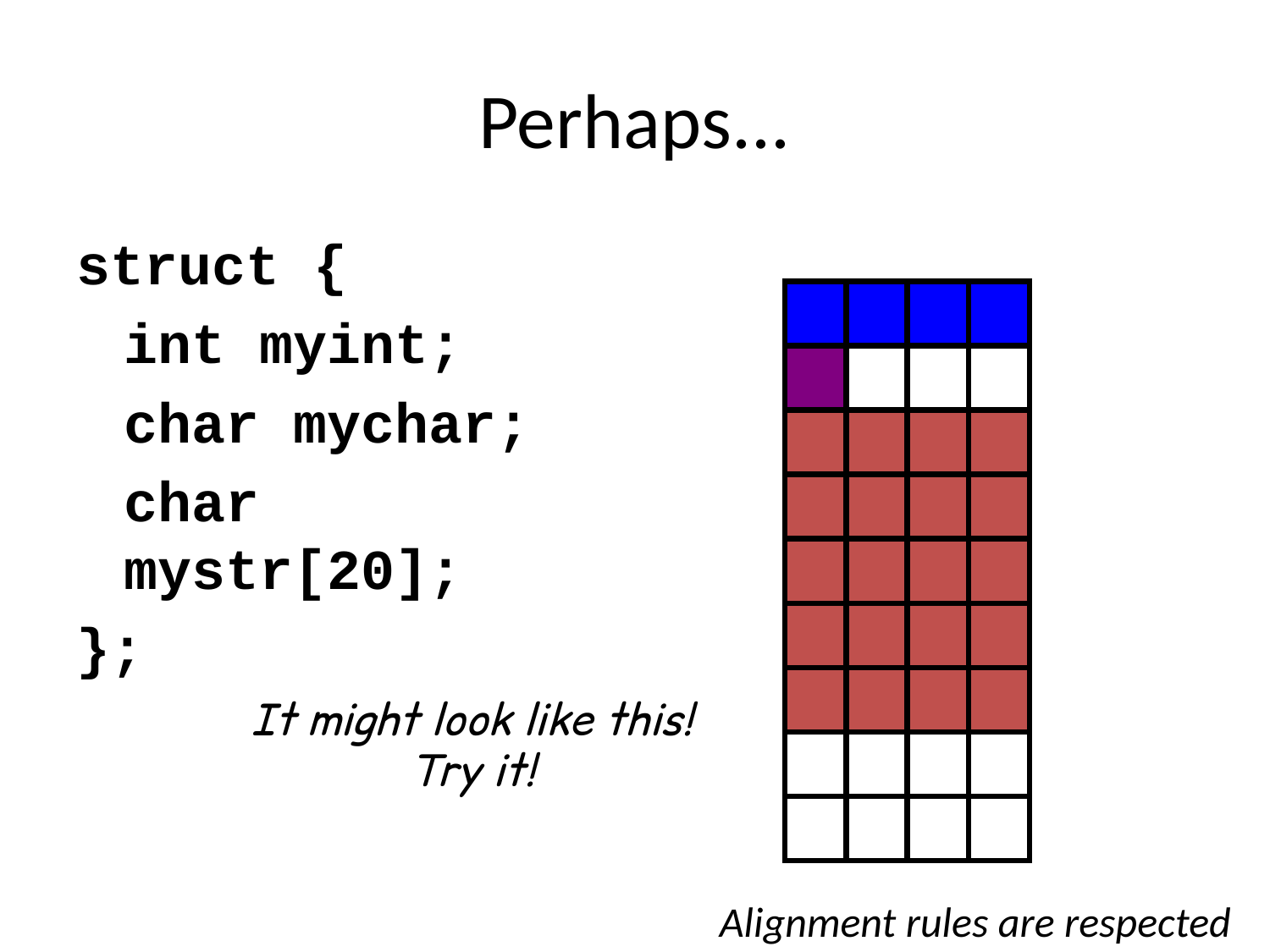

# Perhaps...
struct {
	int myint;
	char mychar;
	char mystr[20];
};

It might look like this!
Try it!

Alignment rules are respected